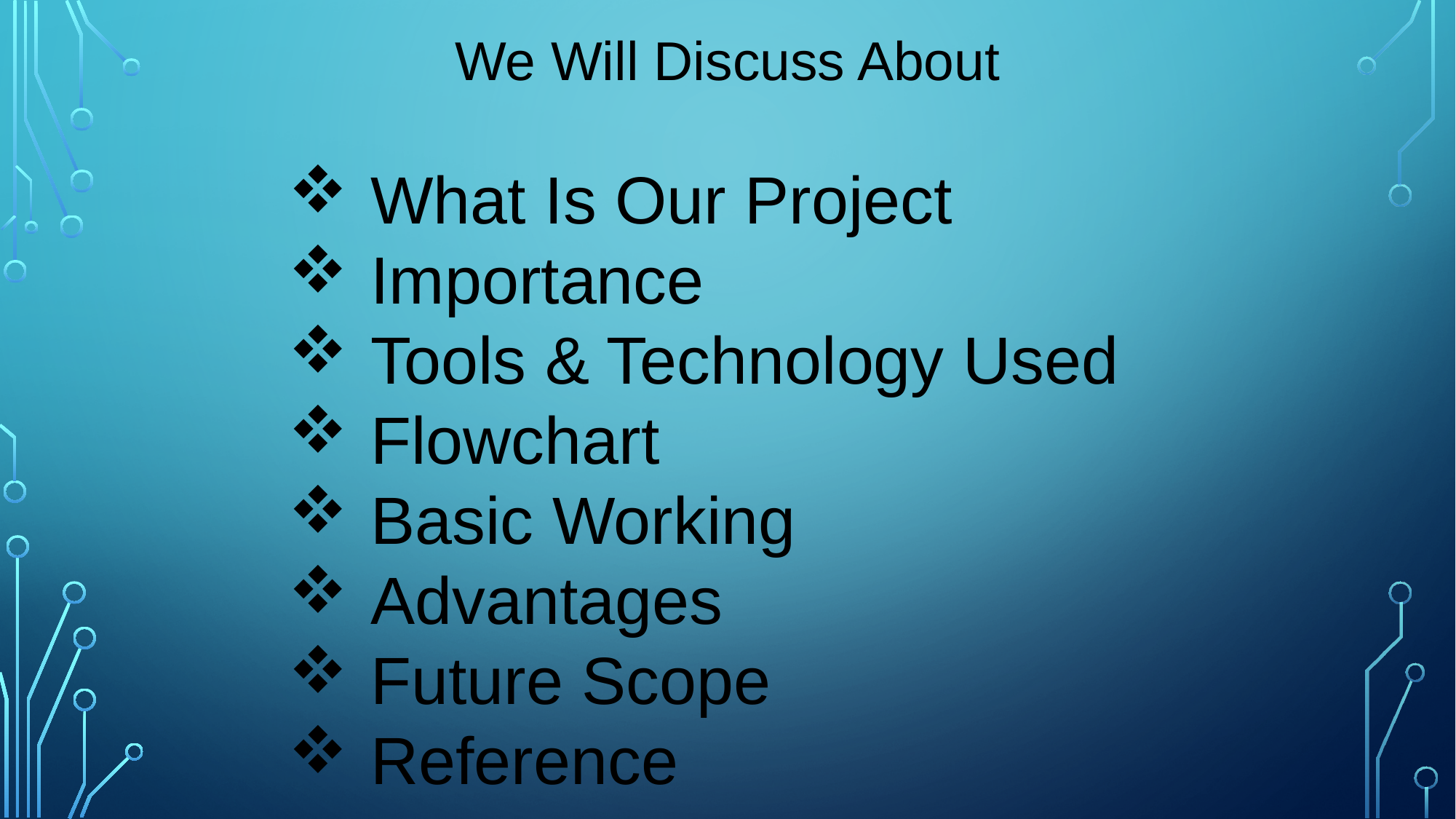

We Will Discuss About

What Is Our Project
Importance
Tools & Technology Used
Flowchart
Basic Working
Advantages
Future Scope
Reference